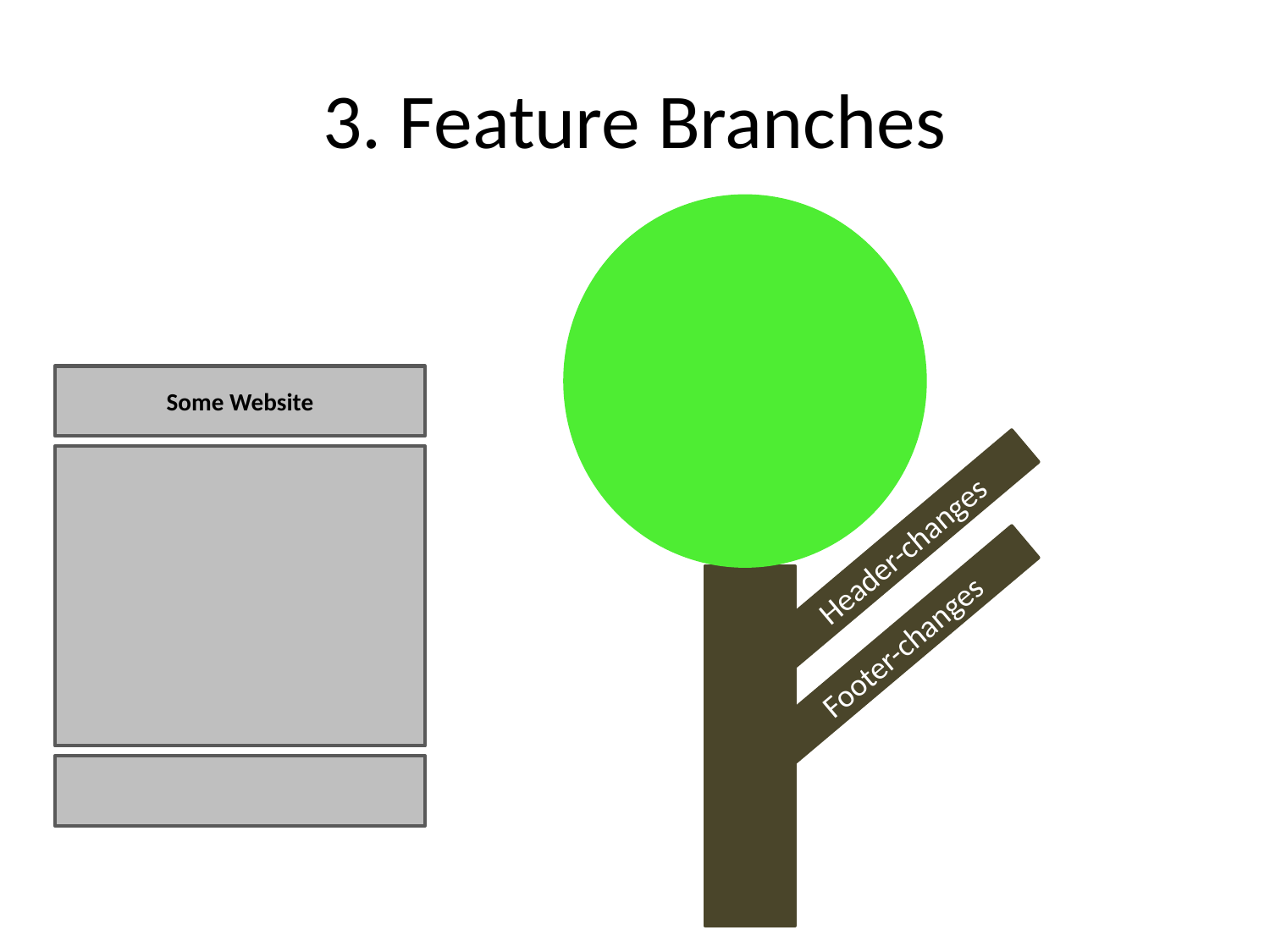

# 3. Feature Branches

Some Website
Header-changes

Footer-changes